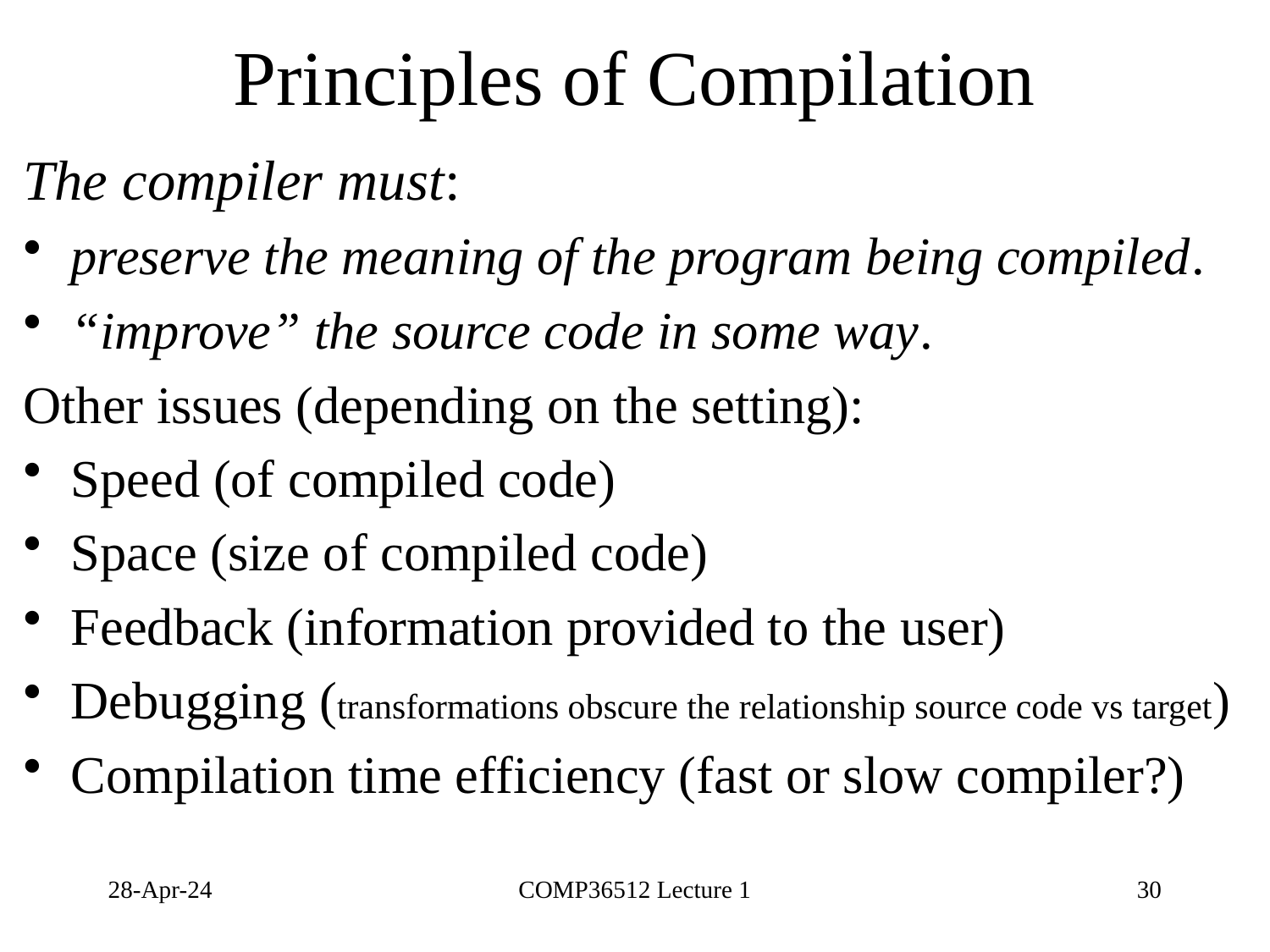

# Principles of Compilation
The compiler must:
preserve the meaning of the program being compiled.
“improve” the source code in some way.
Other issues (depending on the setting):
Speed (of compiled code)
Space (size of compiled code)
Feedback (information provided to the user)
Debugging (transformations obscure the relationship source code vs target)
Compilation time efficiency (fast or slow compiler?)
28-Apr-24
COMP36512 Lecture 1
30